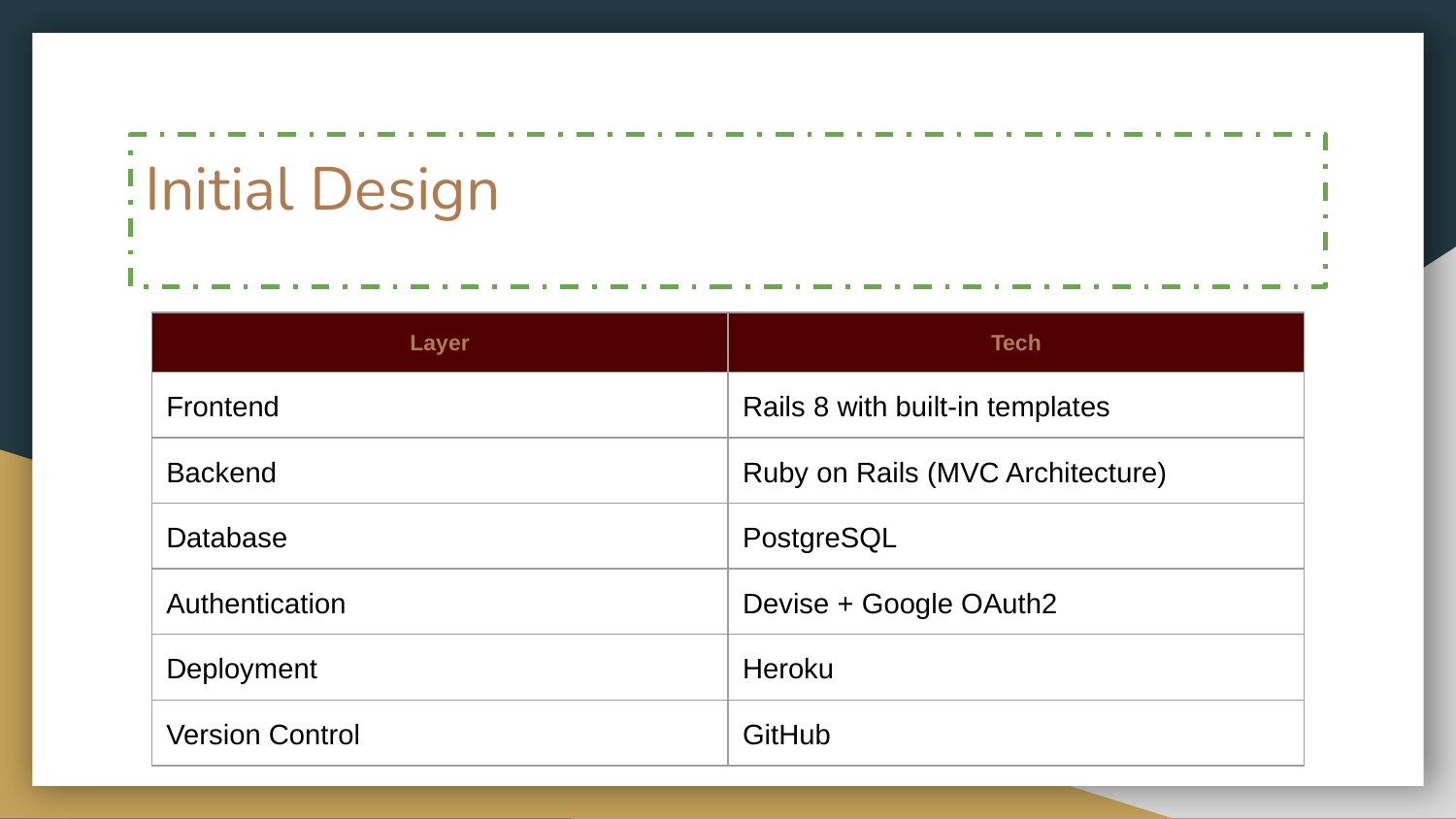

# Initial Design
| Layer | Tech |
| --- | --- |
| Frontend | Rails 8 with built-in templates |
| Backend | Ruby on Rails (MVC Architecture) |
| Database | PostgreSQL |
| Authentication | Devise + Google OAuth2 |
| Deployment | Heroku |
| Version Control | GitHub |